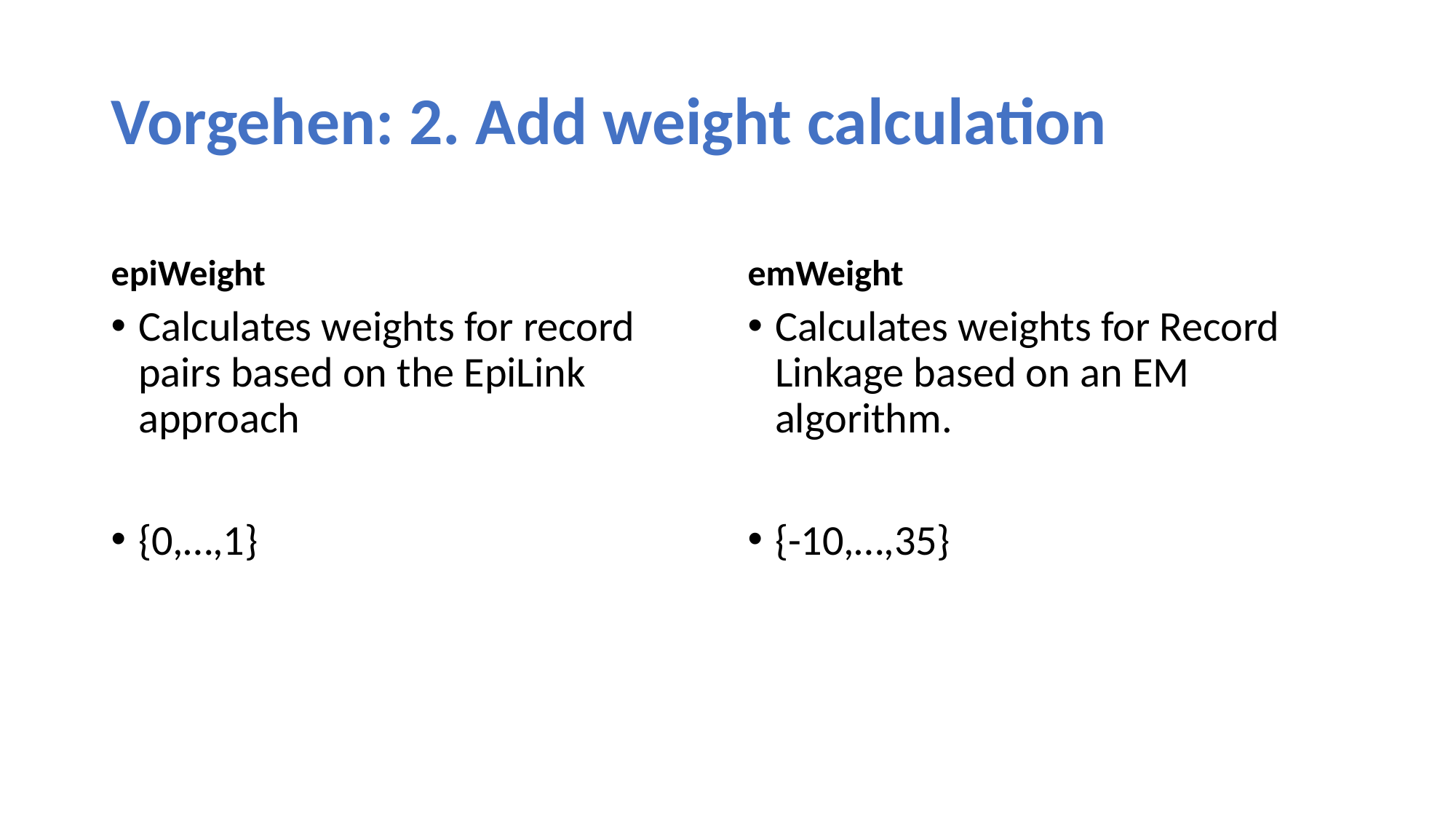

# Vorgehen: 2. Add weight calculation
epiWeight
emWeight
Calculates weights for record pairs based on the EpiLink approach

{0,…,1}

Calculates weights for Record Linkage based on an EM algorithm.

{-10,…,35}